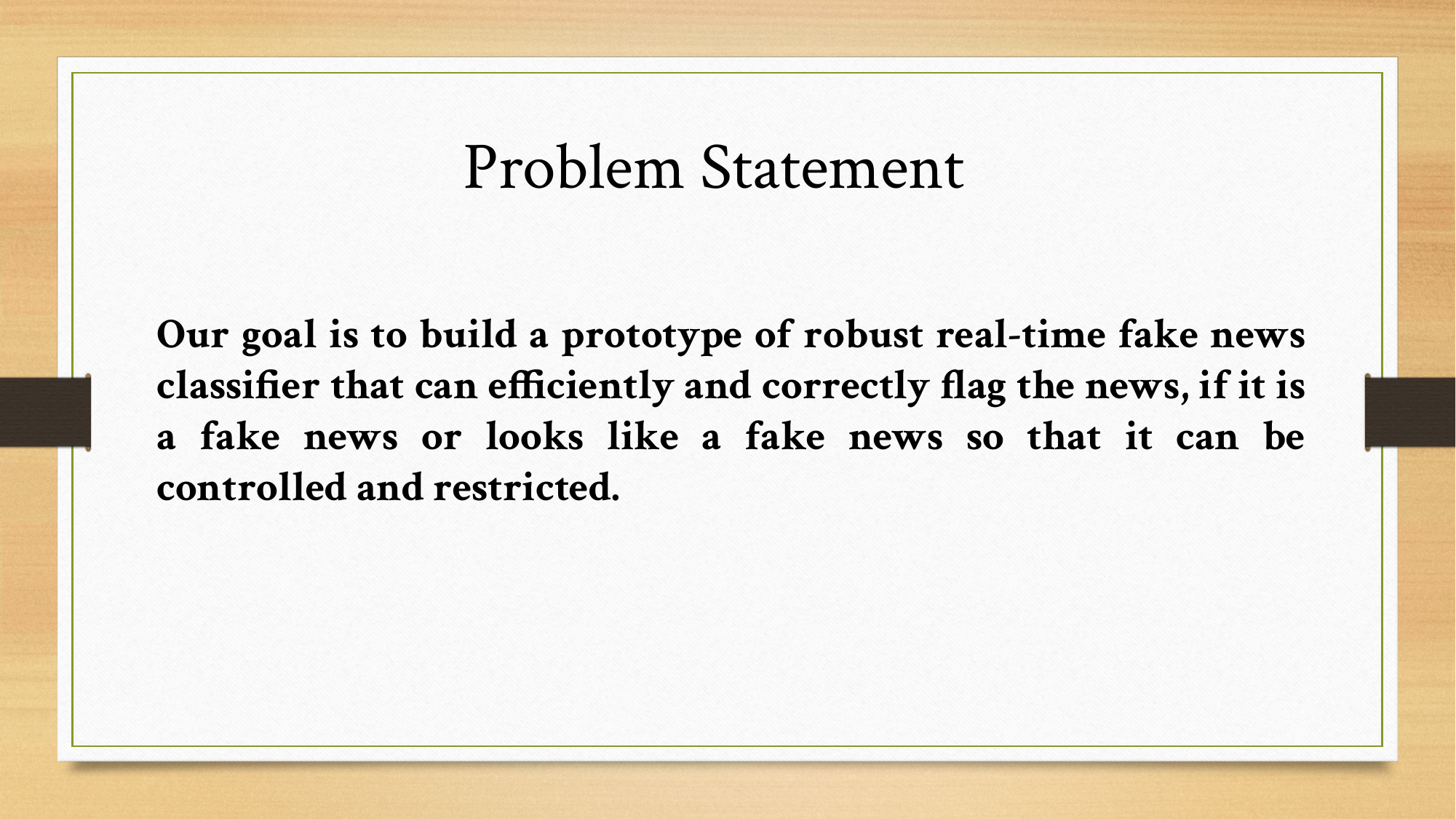

Problem Statement

Our goal is to build a prototype of robust real-time fake news classifier that can efficiently and correctly flag the news, if it is a fake news or looks like a fake news so that it can be controlled and restricted.